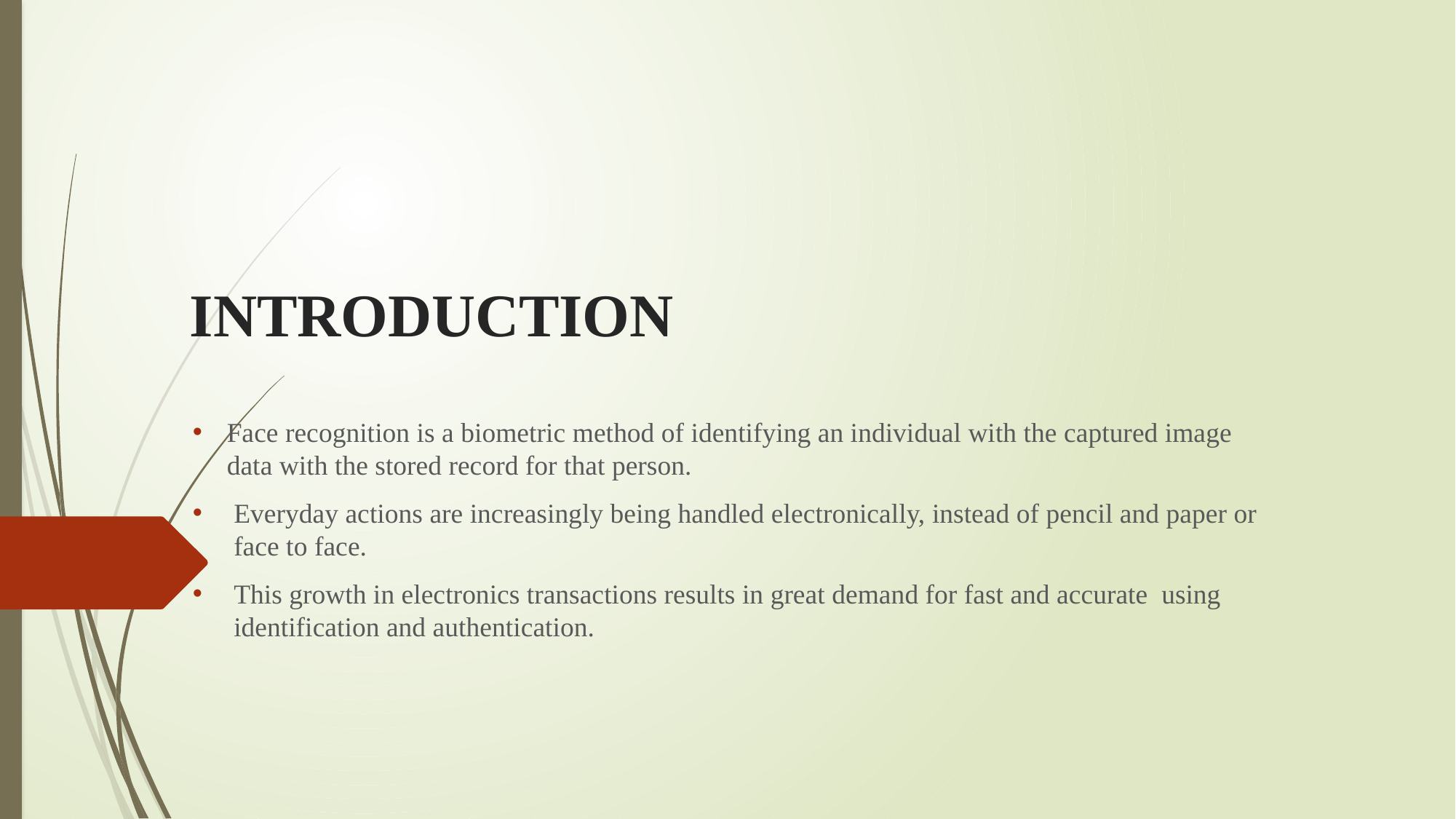

# INTRODUCTION
Face recognition is a biometric method of identifying an individual with the captured image data with the stored record for that person.
Everyday actions are increasingly being handled electronically, instead of pencil and paper or face to face.
This growth in electronics transactions results in great demand for fast and accurate  using identification and authentication.